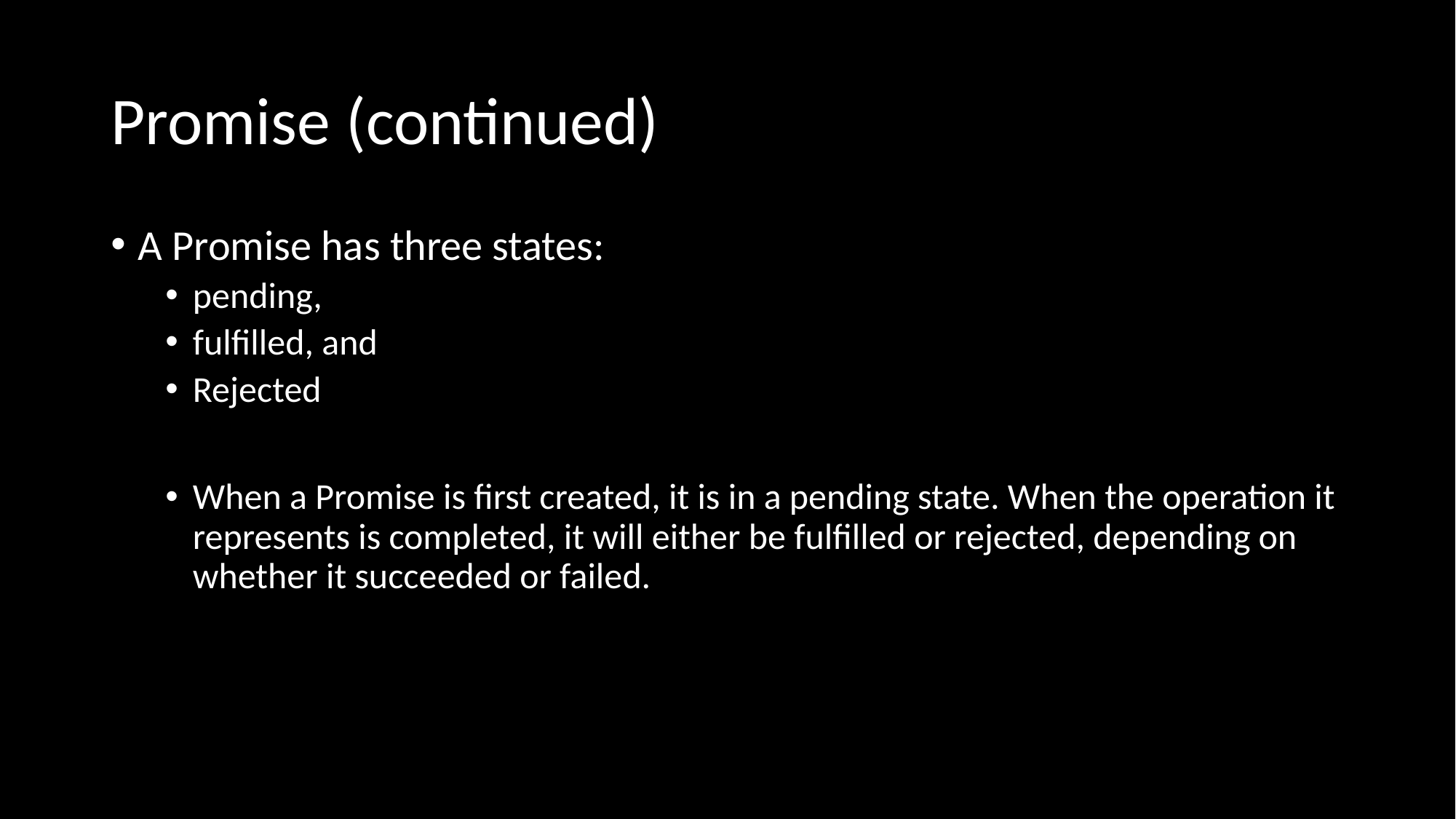

# Promise (continued)
A Promise has three states:
pending,
fulfilled, and
Rejected

When a Promise is first created, it is in a pending state. When the operation it represents is completed, it will either be fulfilled or rejected, depending on whether it succeeded or failed.